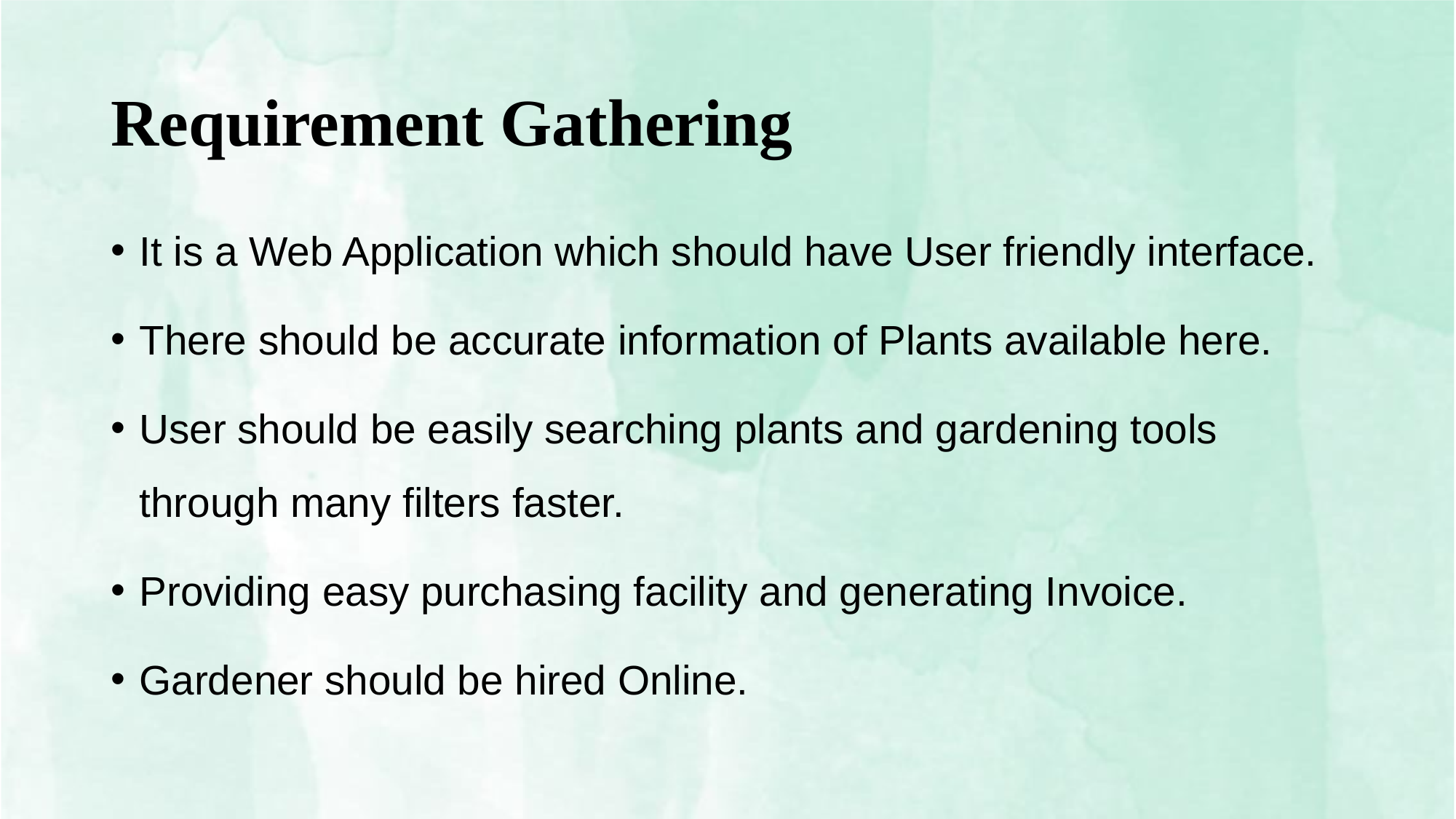

# Requirement Gathering
It is a Web Application which should have User friendly interface.
There should be accurate information of Plants available here.
User should be easily searching plants and gardening tools through many filters faster.
Providing easy purchasing facility and generating Invoice.
Gardener should be hired Online.